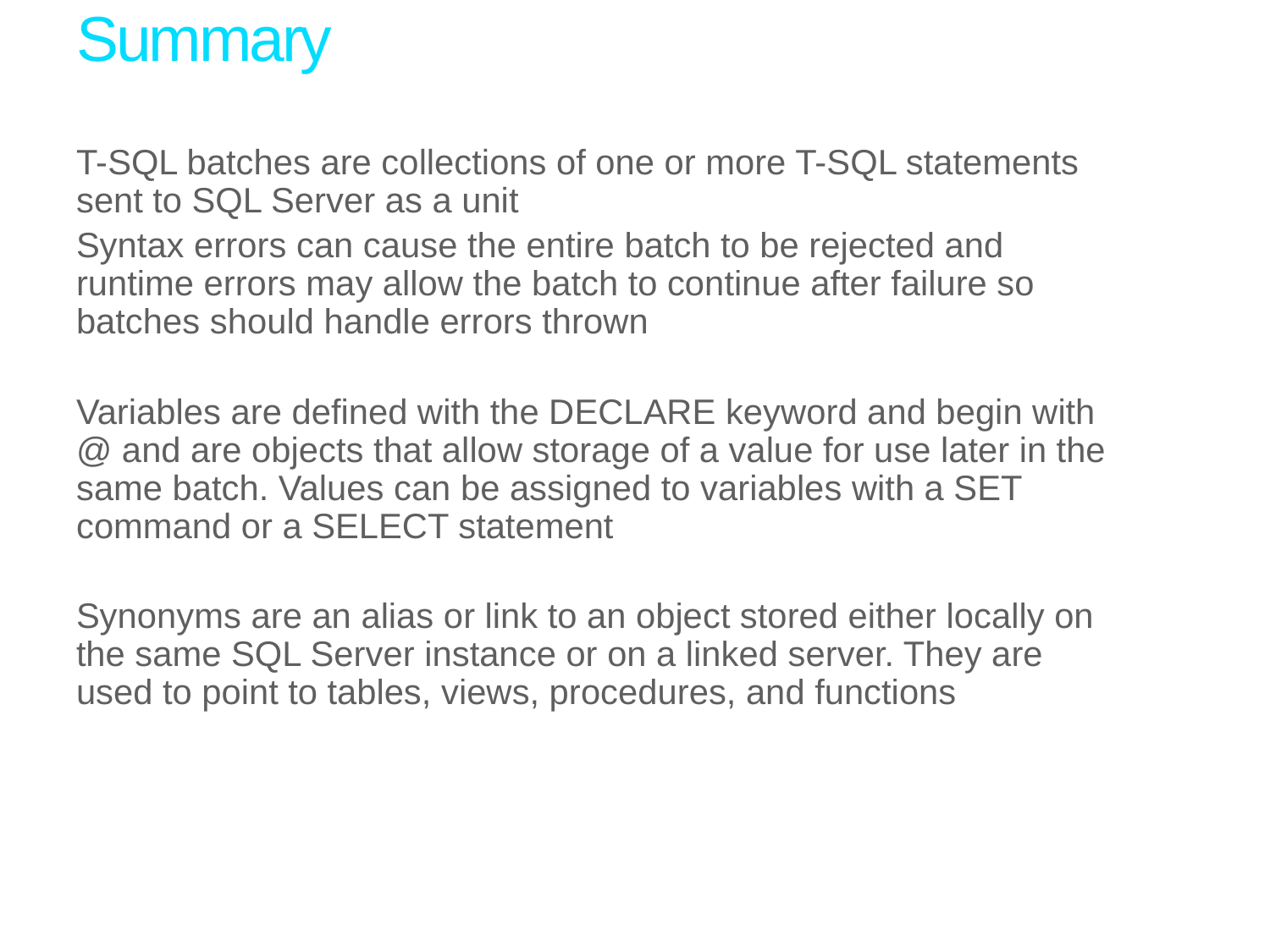

# Summary
T-SQL batches are collections of one or more T-SQL statements sent to SQL Server as a unit
Syntax errors can cause the entire batch to be rejected and runtime errors may allow the batch to continue after failure so batches should handle errors thrown

Variables are defined with the DECLARE keyword and begin with @ and are objects that allow storage of a value for use later in the same batch. Values can be assigned to variables with a SET command or a SELECT statement

Synonyms are an alias or link to an object stored either locally on the same SQL Server instance or on a linked server. They are used to point to tables, views, procedures, and functions